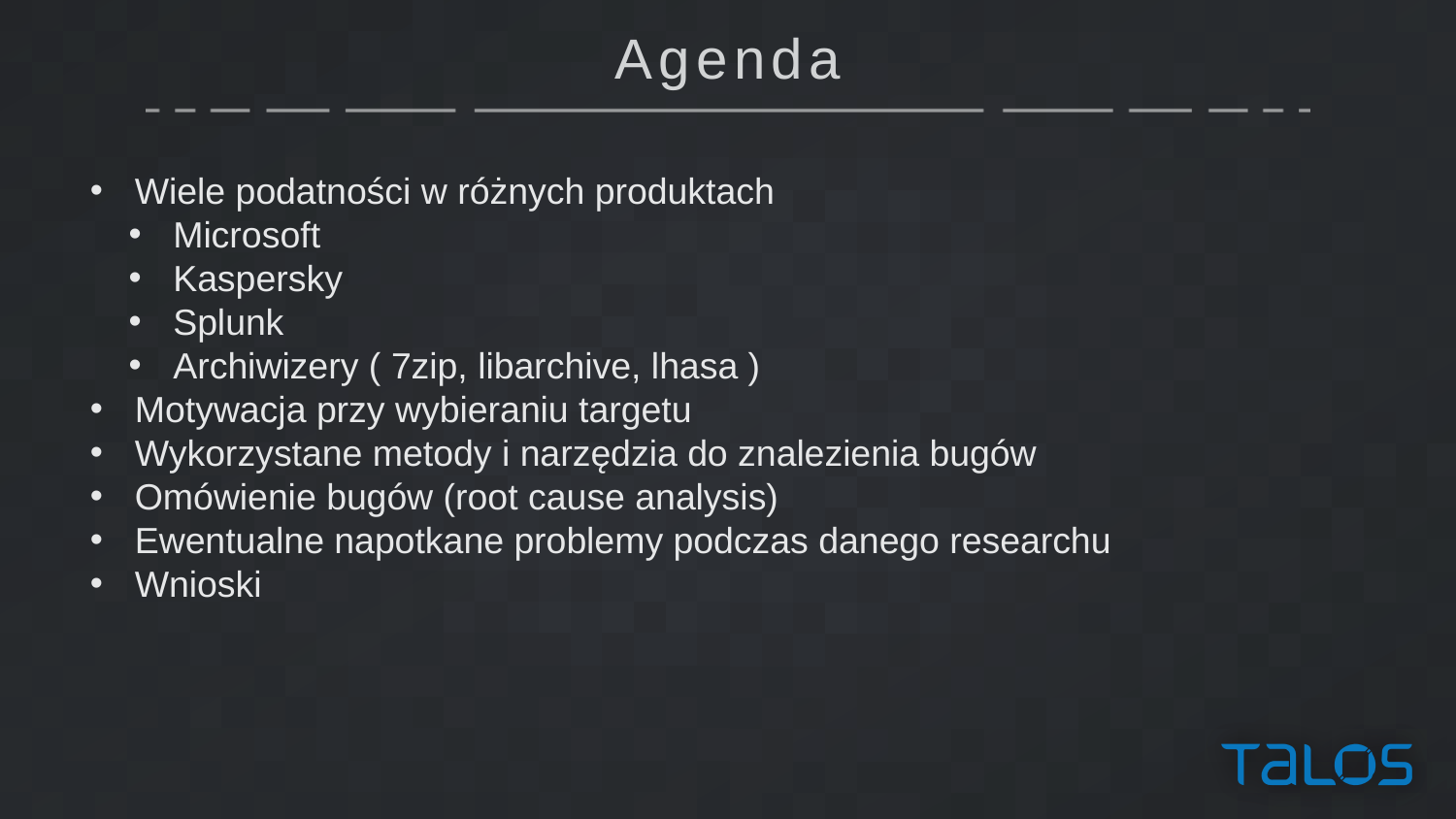

# Agenda
 Wiele podatności w różnych produktach
 Microsoft
 Kaspersky
 Splunk
 Archiwizery ( 7zip, libarchive, lhasa )
 Motywacja przy wybieraniu targetu
 Wykorzystane metody i narzędzia do znalezienia bugów
 Omówienie bugów (root cause analysis)
 Ewentualne napotkane problemy podczas danego researchu
 Wnioski